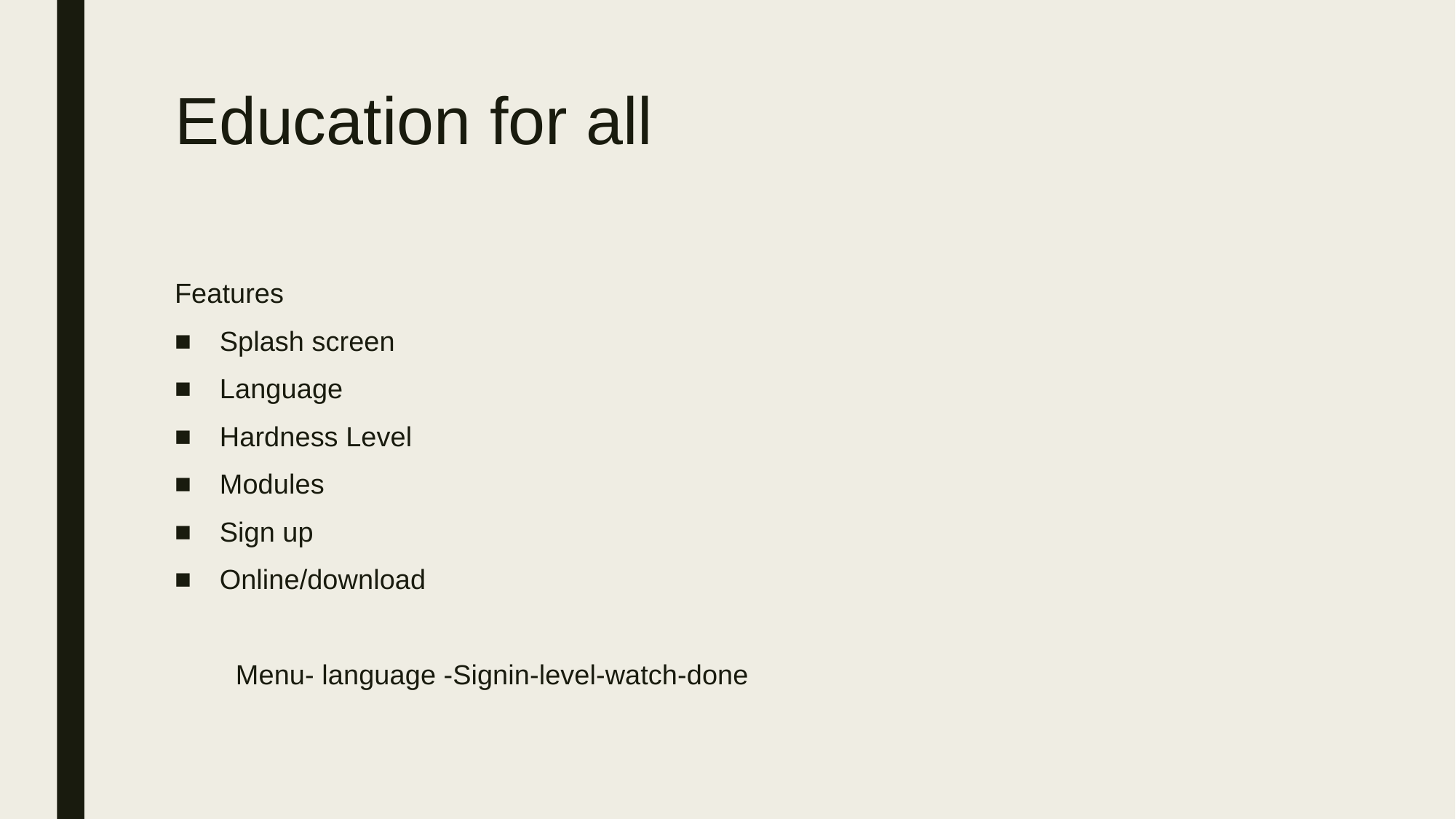

# Education for all
Features
Splash screen
Language
Hardness Level
Modules
Sign up
Online/download

        Menu- language -Signin-level-watch-done